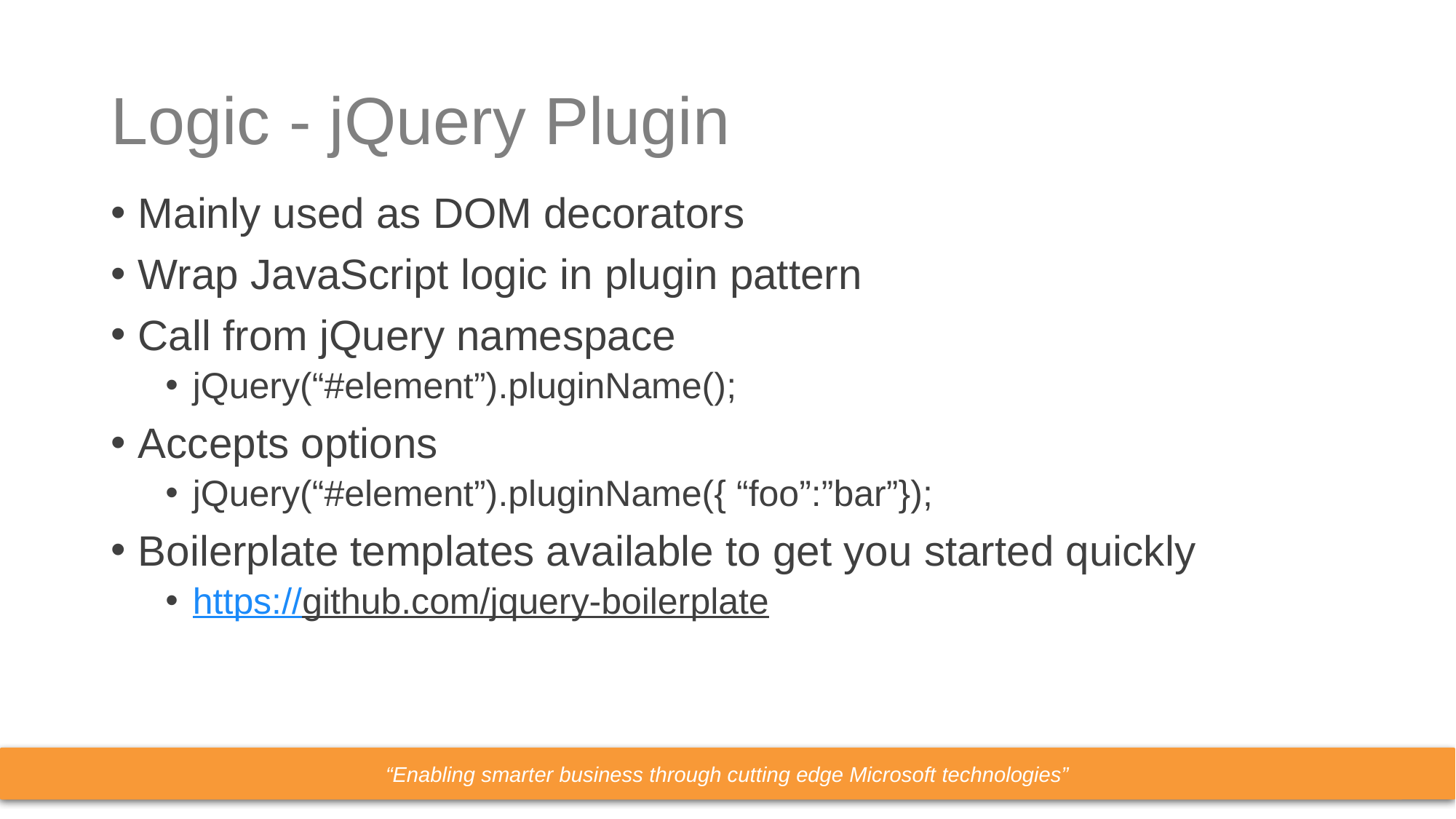

# Logic - jQuery Plugin
Mainly used as DOM decorators
Wrap JavaScript logic in plugin pattern
Call from jQuery namespace
jQuery(“#element”).pluginName();
Accepts options
jQuery(“#element”).pluginName({ “foo”:”bar”});
Boilerplate templates available to get you started quickly
https://github.com/jquery-boilerplate

“Enabling smarter business through cutting edge Microsoft technologies”